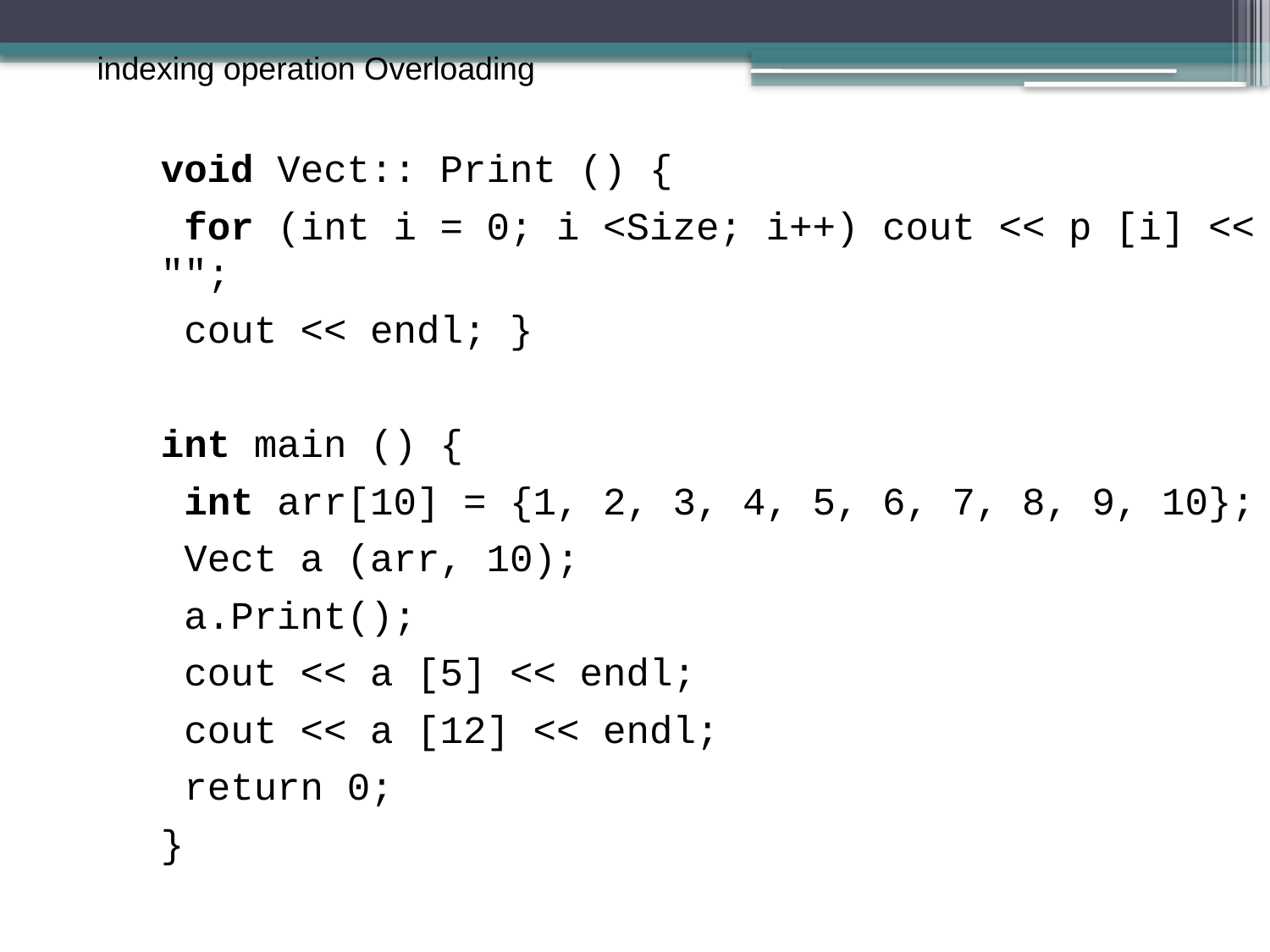

indexing operation Overloading
void Vect:: Print () {
 for (int i = 0; i <Size; i++) cout << p [i] << "";
 cout << endl; }

int main () {
 int arr[10] = {1, 2, 3, 4, 5, 6, 7, 8, 9, 10};
 Vect a (arr, 10);
 a.Print();
 cout << a [5] << endl;
 cout << a [12] << endl;
 return 0;
}